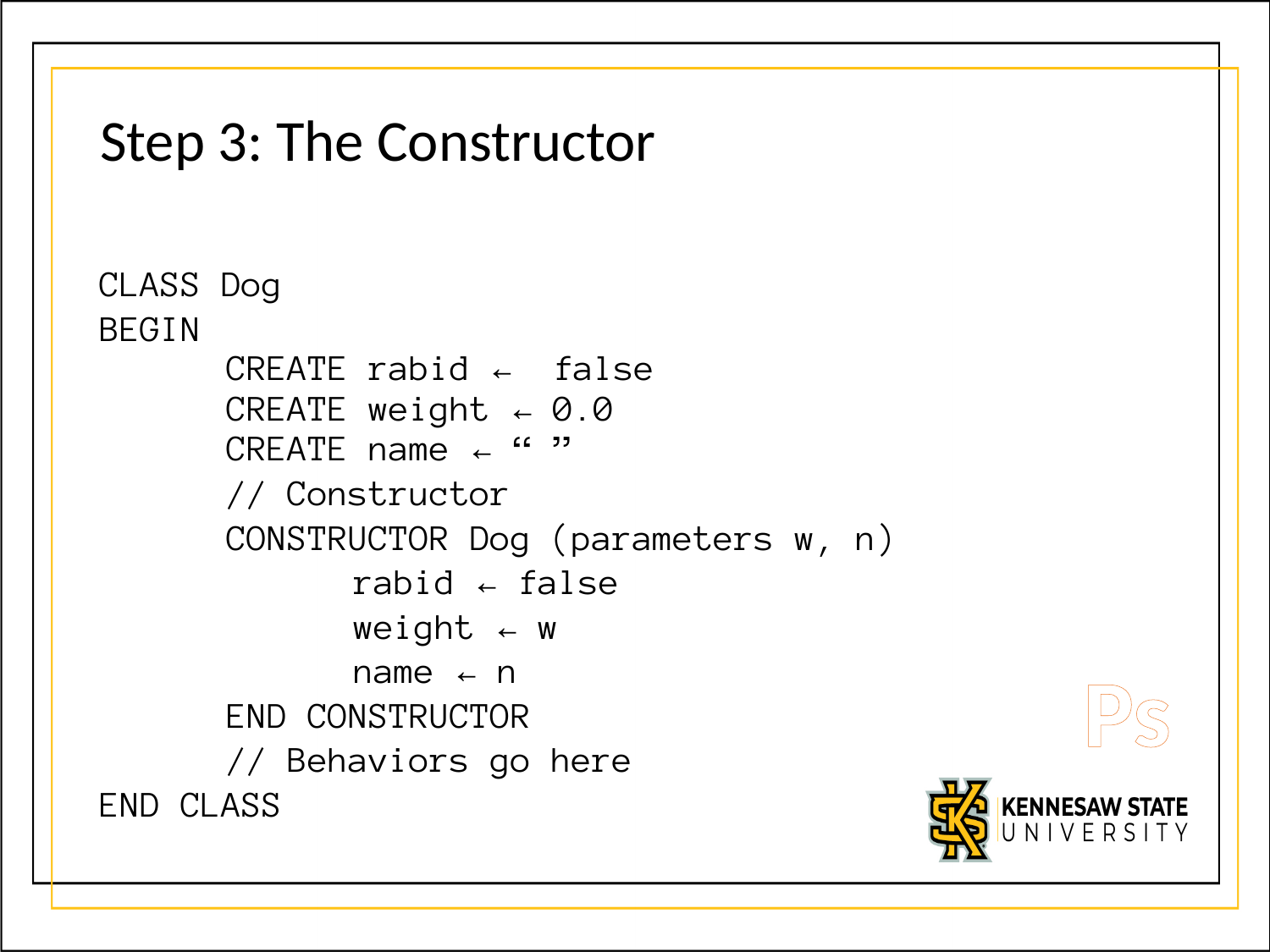

# Step 3: The Constructor
CLASS Dog
BEGIN
	CREATE rabid ←  false
	CREATE weight ← 0.0
	CREATE name ← “ ”
	// Constructor
	CONSTRUCTOR Dog (parameters w, n)
		rabid ← false
		weight ← w
		name ← n
	END CONSTRUCTOR
	// Behaviors go here
END CLASS
Ps